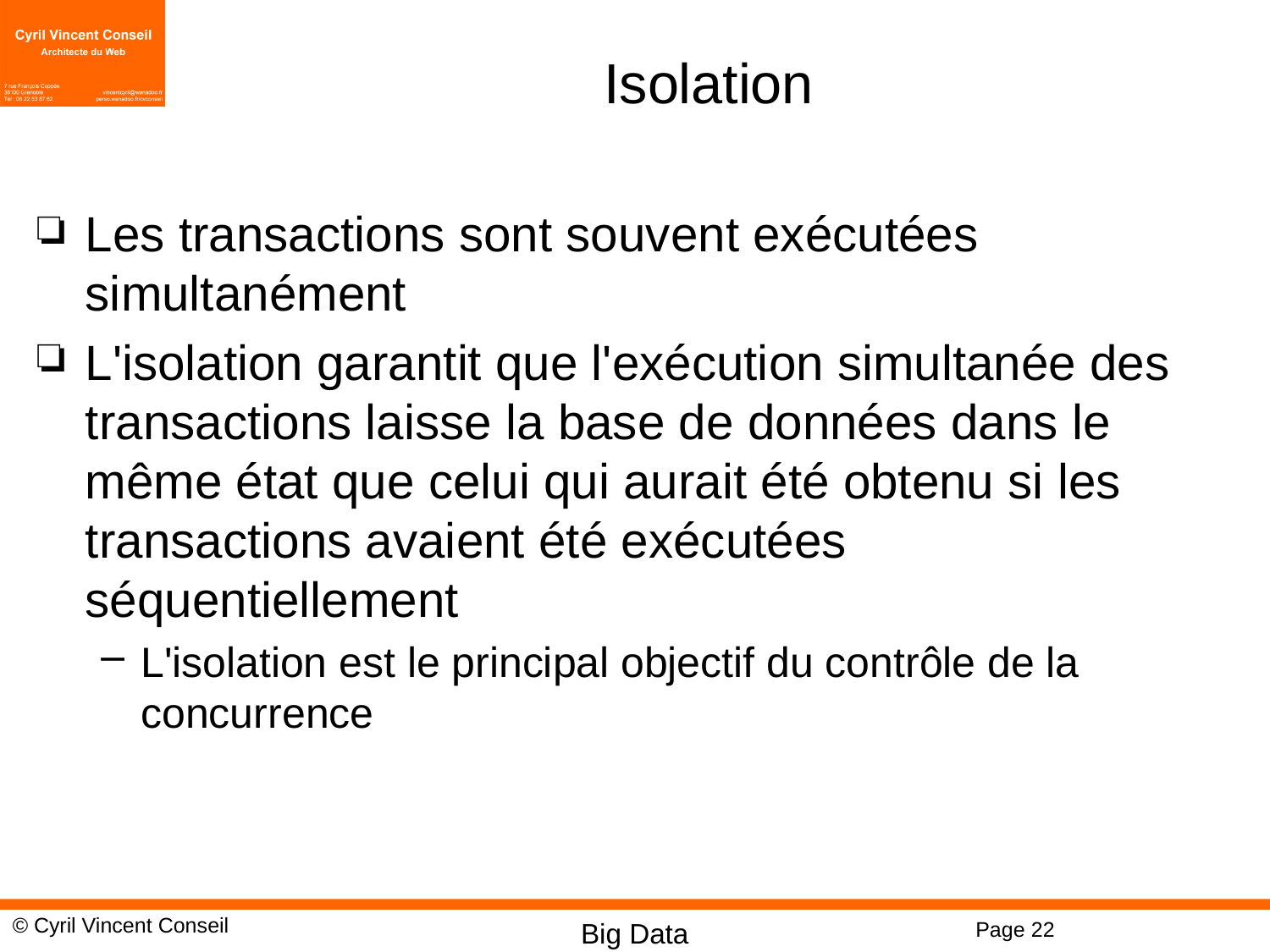

# Isolation
Les transactions sont souvent exécutées simultanément
L'isolation garantit que l'exécution simultanée des transactions laisse la base de données dans le même état que celui qui aurait été obtenu si les transactions avaient été exécutées séquentiellement
L'isolation est le principal objectif du contrôle de la concurrence